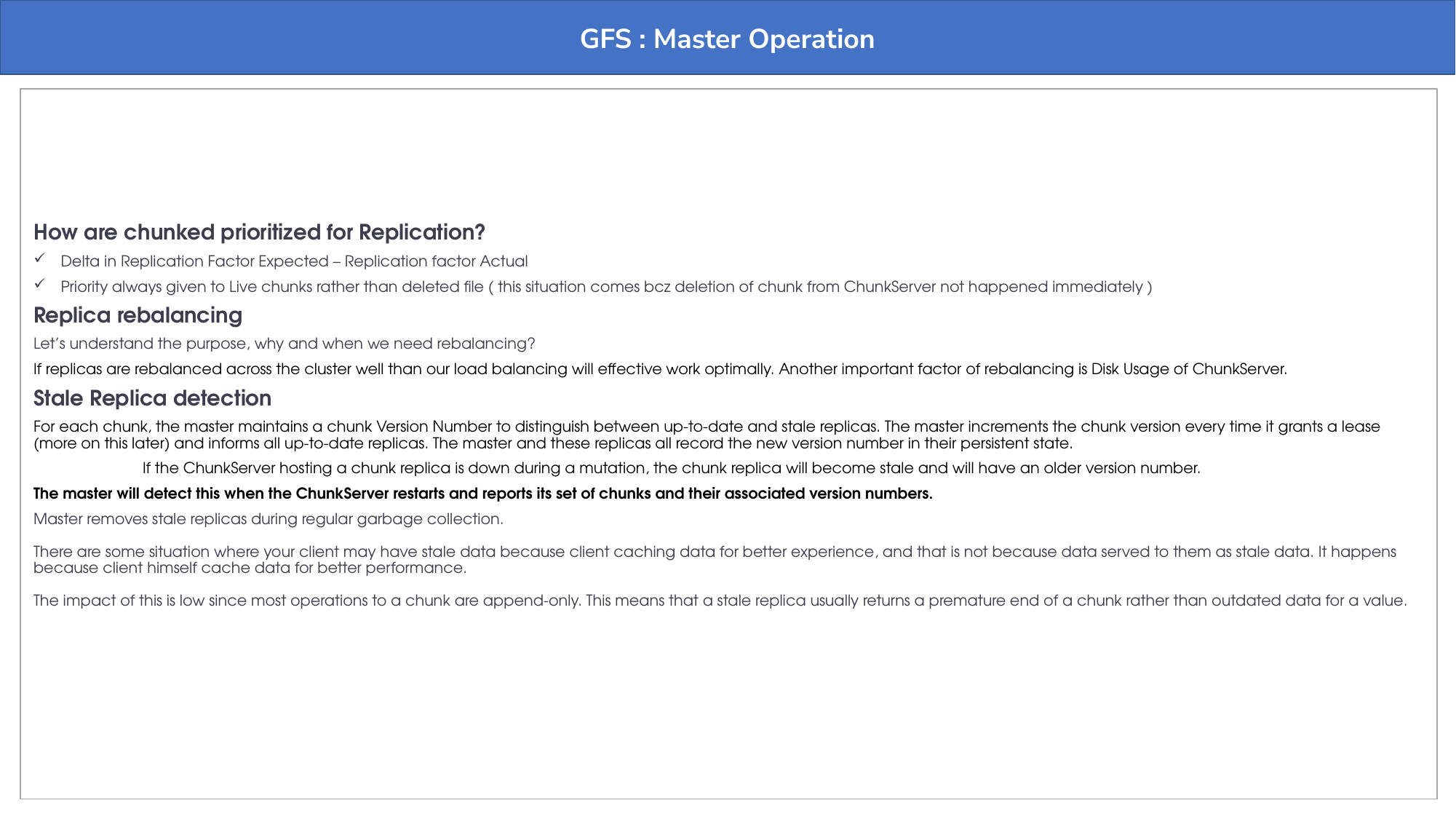

GFS : Master Operation

How are chunked prioritized for Replication?
Delta in Replication Factor Expected – Replication factor Actual
Priority always given to Live chunks rather than deleted file ( this situation comes bcz deletion of chunk from ChunkServer not happened immediately )
Replica rebalancing
Let’s understand the purpose, why and when we need rebalancing?
If replicas are rebalanced across the cluster well than our load balancing will effective work optimally. Another important factor of rebalancing is Disk Usage of ChunkServer.
Stale Replica detection
For each chunk, the master maintains a chunk Version Number to distinguish between up-to-date and stale replicas. The master increments the chunk version every time it grants a lease (more on this later) and informs all up-to-date replicas. The master and these replicas all record the new version number in their persistent state.
	If the ChunkServer hosting a chunk replica is down during a mutation, the chunk replica will become stale and will have an older version number.
The master will detect this when the ChunkServer restarts and reports its set of chunks and their associated version numbers.
Master removes stale replicas during regular garbage collection.

There are some situation where your client may have stale data because client caching data for better experience, and that is not because data served to them as stale data. It happens because client himself cache data for better performance.

The impact of this is low since most operations to a chunk are append-only. This means that a stale replica usually returns a premature end of a chunk rather than outdated data for a value.